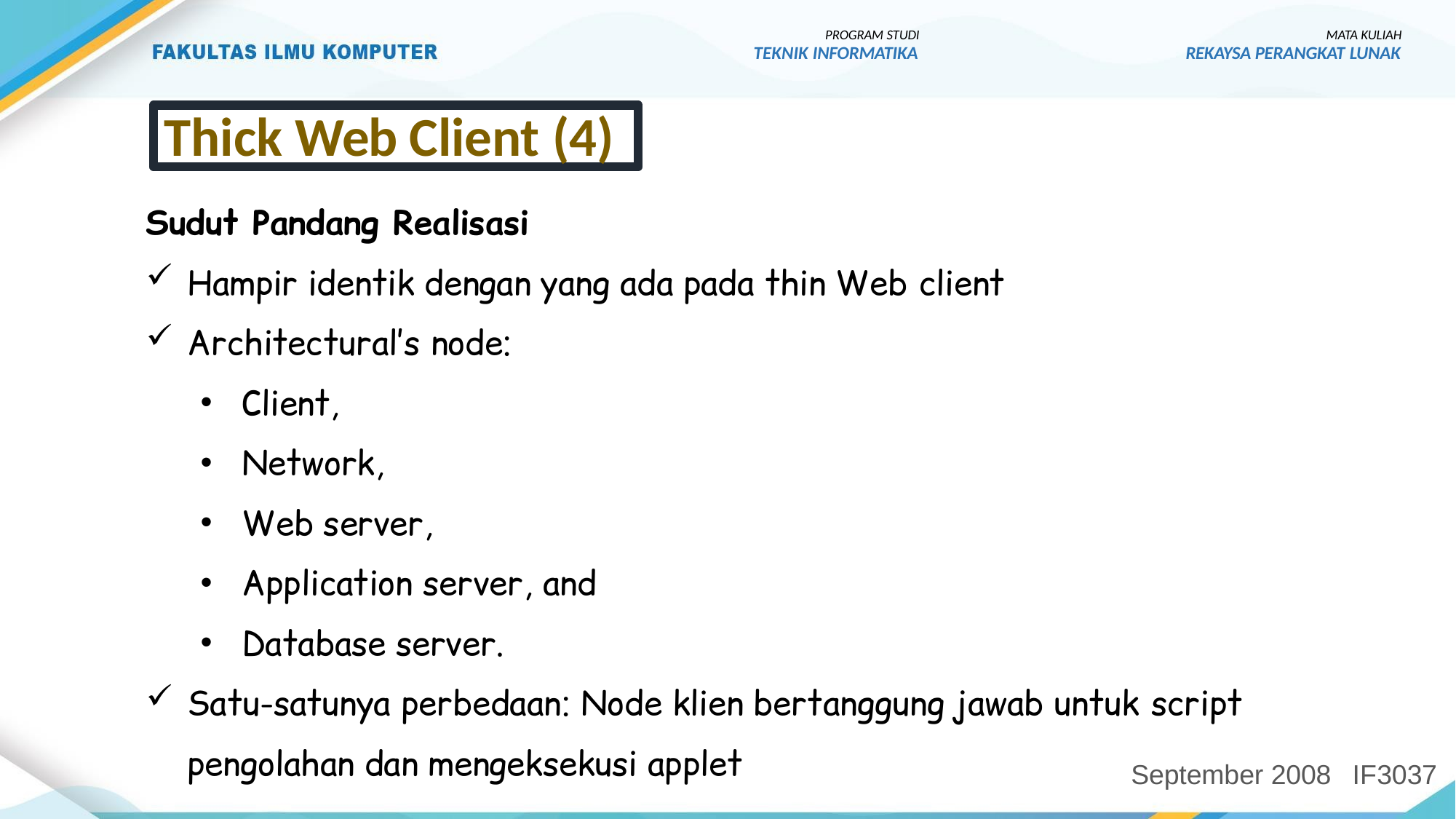

PROGRAM STUDI
TEKNIK INFORMATIKA
MATA KULIAH
REKAYSA PERANGKAT LUNAK
Thick Web Client (4)
Sudut Pandang Realisasi
Hampir identik dengan yang ada pada thin Web client
Architectural’s node:
Client,
Network,
Web server,
Application server, and
Database server.
Satu-satunya perbedaan: Node klien bertanggung jawab untuk script
pengolahan dan mengeksekusi applet
September 2008
IF3037